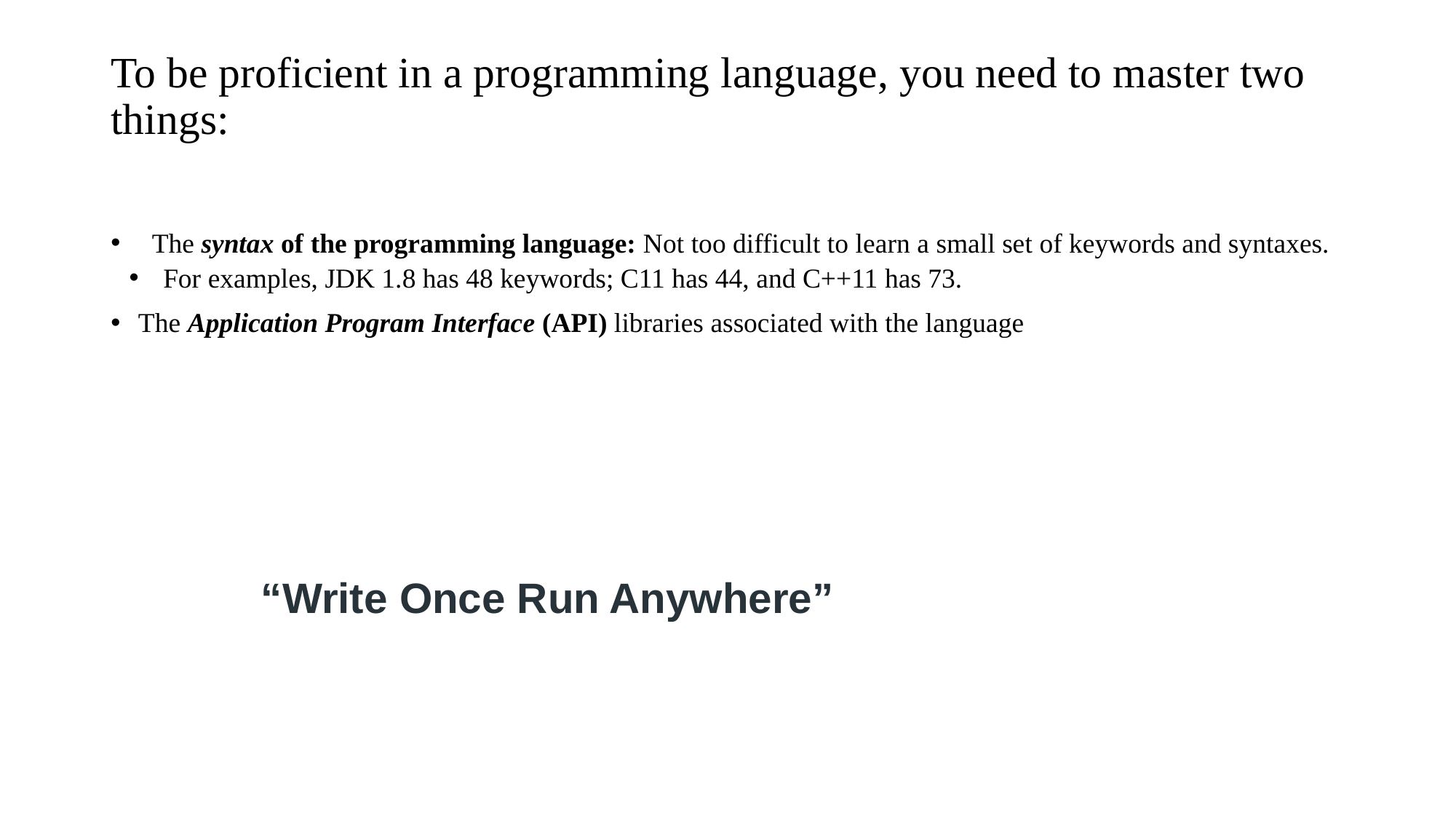

# To be proficient in a programming language, you need to master two things:
The syntax of the programming language: Not too difficult to learn a small set of keywords and syntaxes.
 For examples, JDK 1.8 has 48 keywords; C11 has 44, and C++11 has 73.
The Application Program Interface (API) libraries associated with the language
“Write Once Run Anywhere”